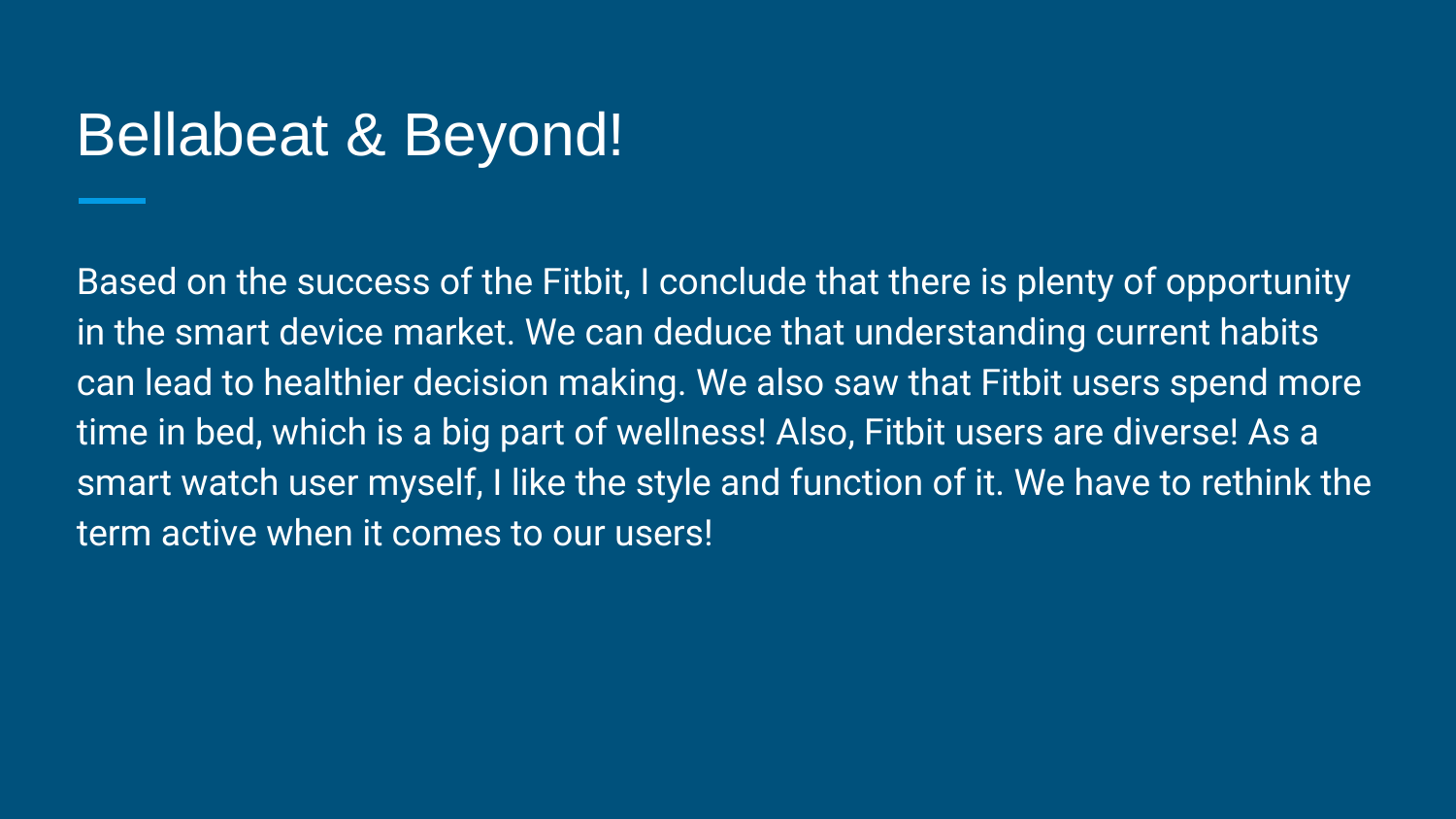

# Bellabeat & Beyond!
Based on the success of the Fitbit, I conclude that there is plenty of opportunity in the smart device market. We can deduce that understanding current habits can lead to healthier decision making. We also saw that Fitbit users spend more time in bed, which is a big part of wellness! Also, Fitbit users are diverse! As a smart watch user myself, I like the style and function of it. We have to rethink the term active when it comes to our users!